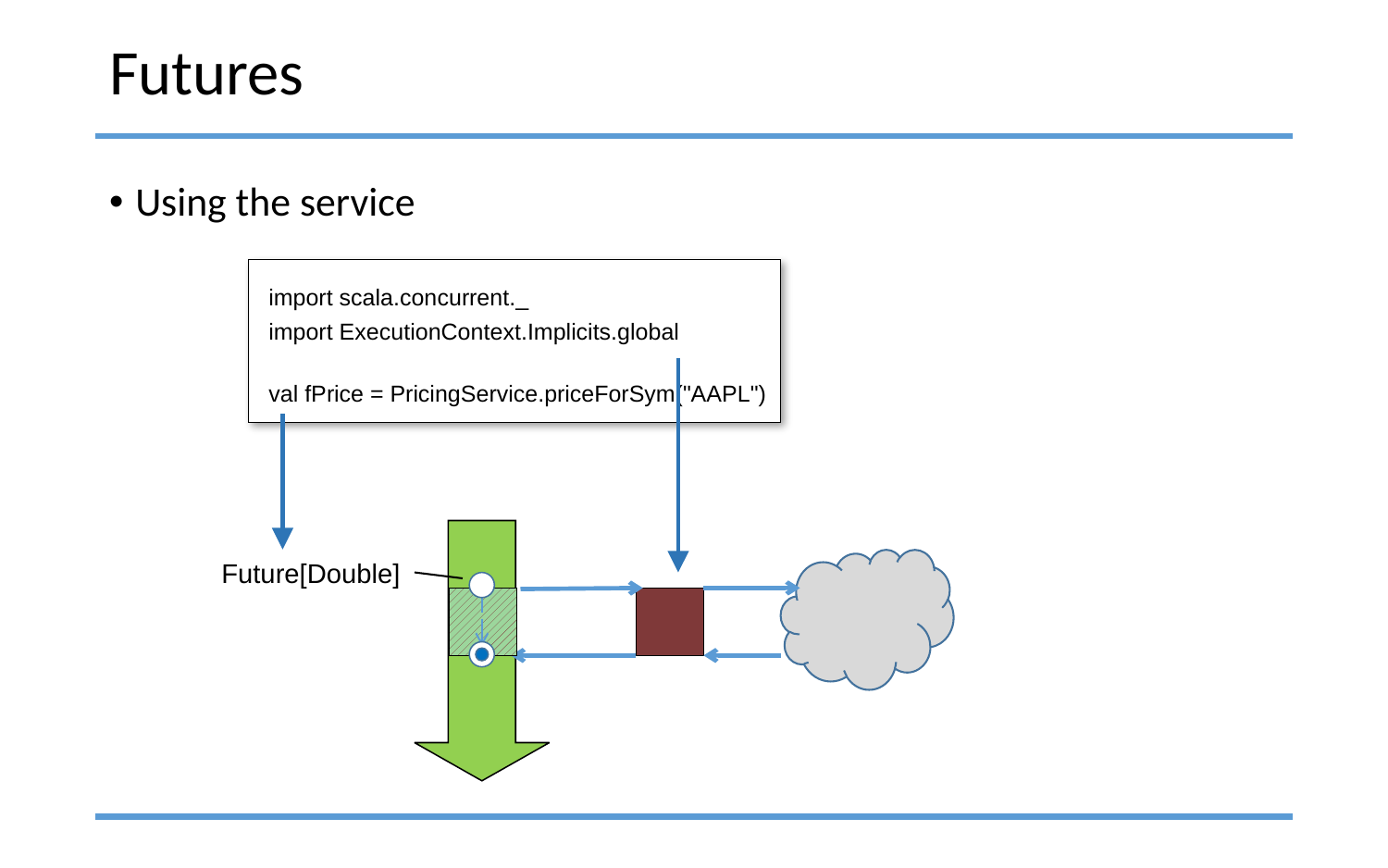

# Futures
Using the service

 import scala.concurrent._
 import ExecutionContext.Implicits.global

 val fPrice = PricingService.priceForSym("AAPL")

Future[Double]